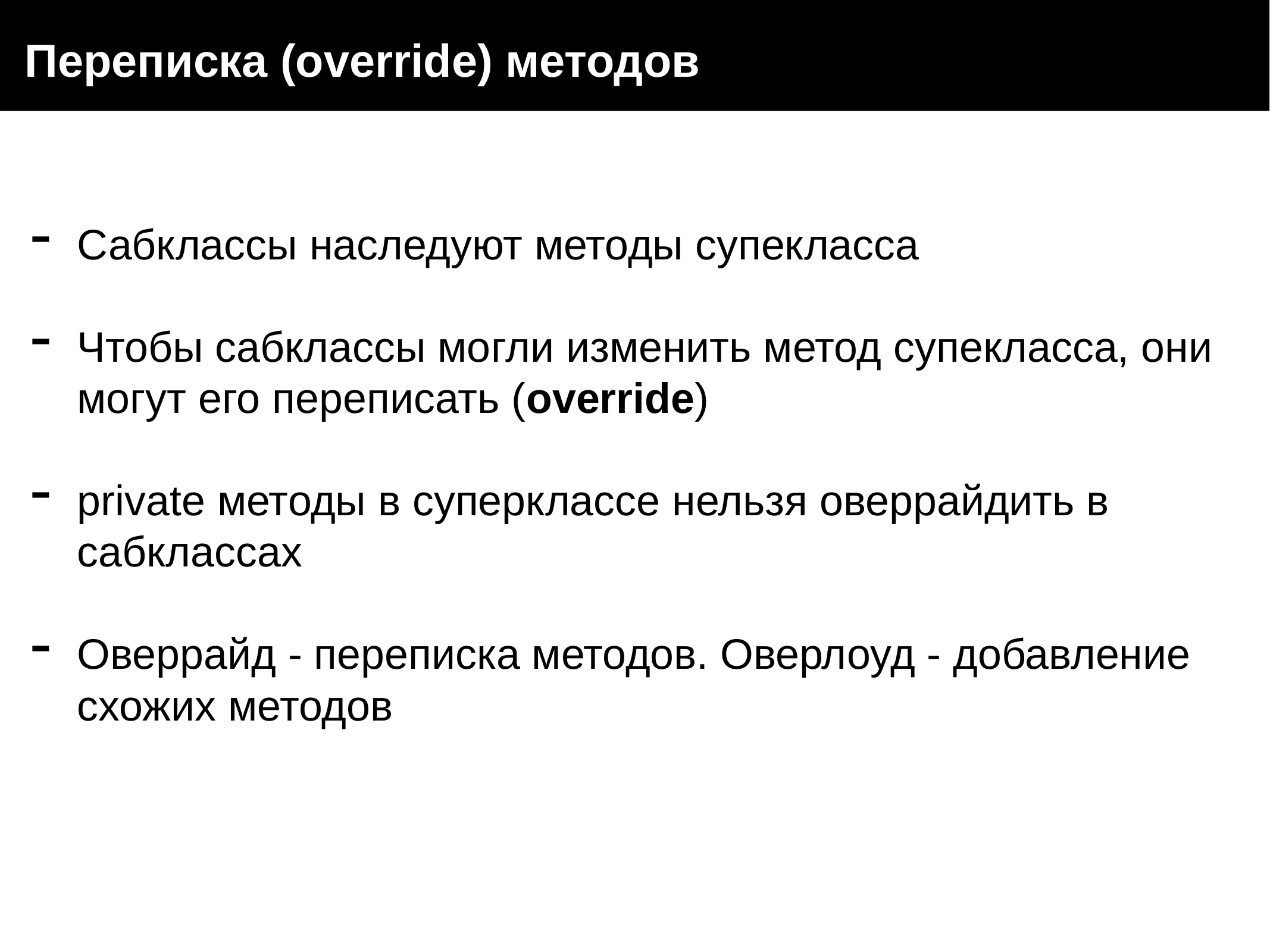

Переписка (override) методов
Сабклассы наследуют методы супекласса

Чтобы сабклассы могли изменить метод супекласса, они могут его переписать (override)

private методы в суперклассе нельзя оверрайдить в сабклассах

Оверрайд - переписка методов. Оверлоуд - добавление схожих методов